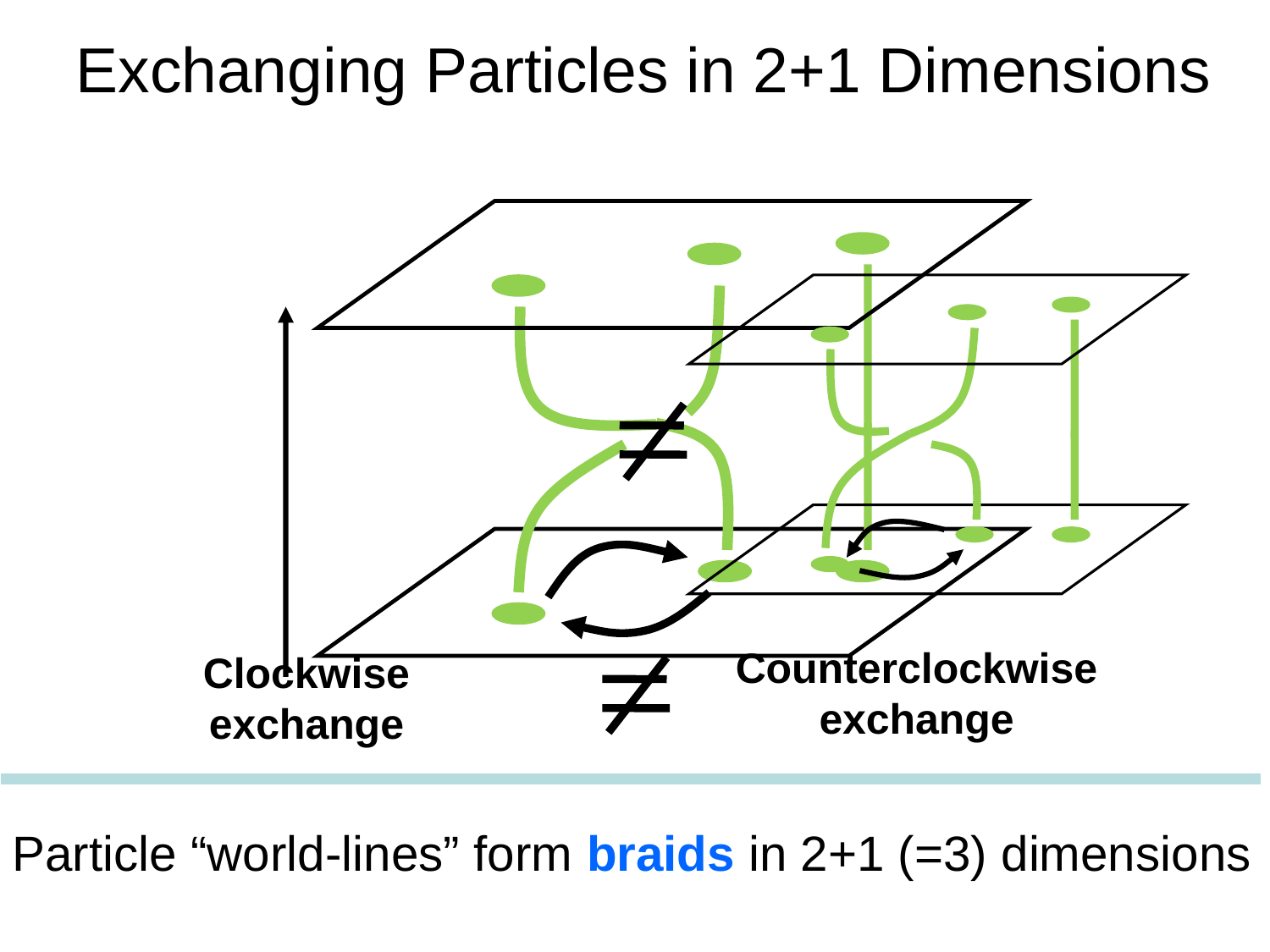

# Exchanging Particles in 2+1 Dimensions

Counterclockwise
exchange
Clockwise
exchange

Particle “world-lines” form braids in 2+1 (=3) dimensions